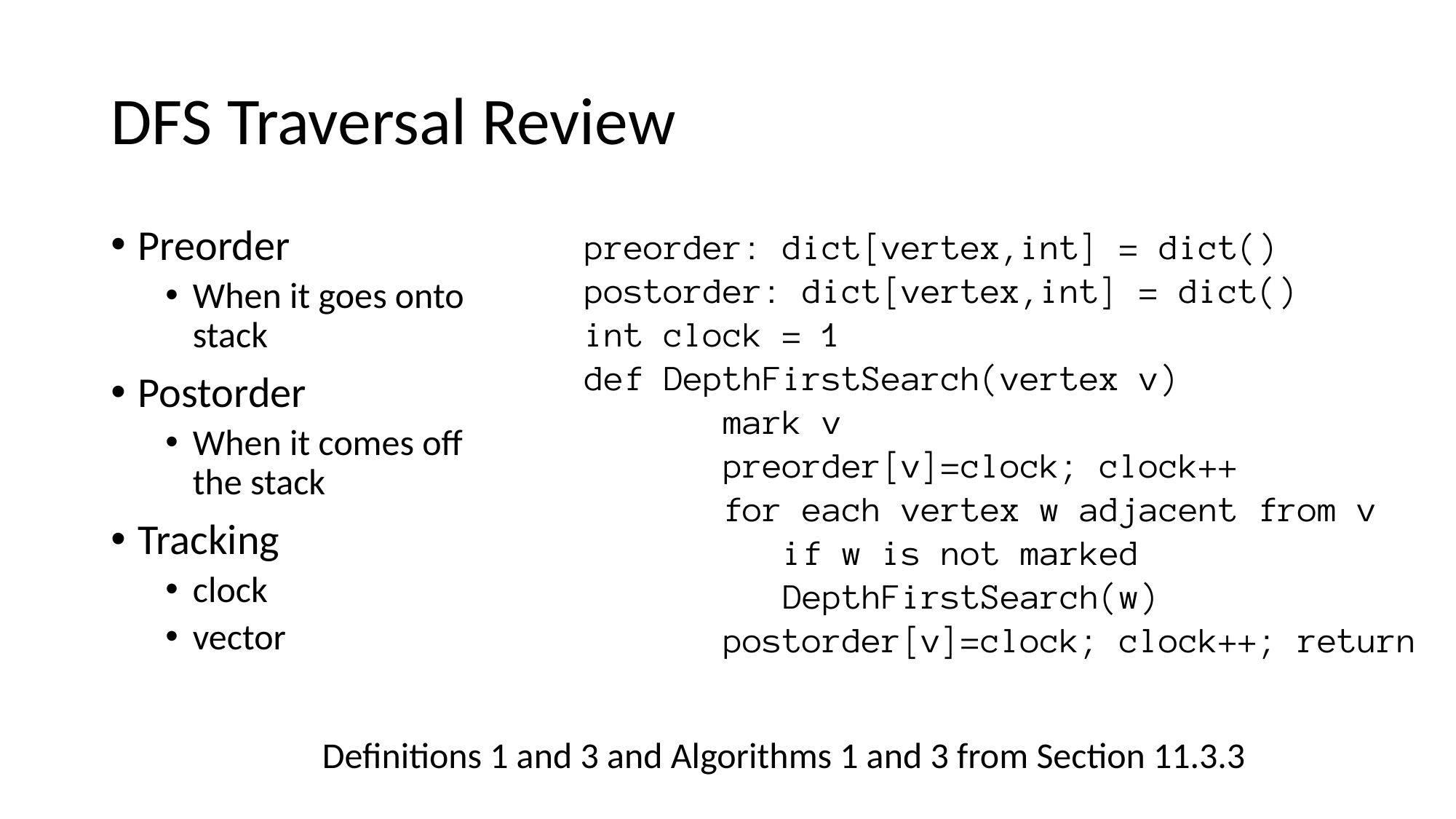

# DFS Traversal Review
Preorder
When it goes onto stack
Postorder
When it comes off the stack
Tracking
clock
vector
preorder: dict[vertex,int] = dict()
postorder: dict[vertex,int] = dict()
int clock = 1
def DepthFirstSearch(vertex v)
       mark v
       preorder[v]=clock; clock++
       for each vertex w adjacent from v
          if w is not marked
          DepthFirstSearch(w)
       postorder[v]=clock; clock++; return

Definitions 1 and 3 and Algorithms 1 and 3 from Section 11.3.3